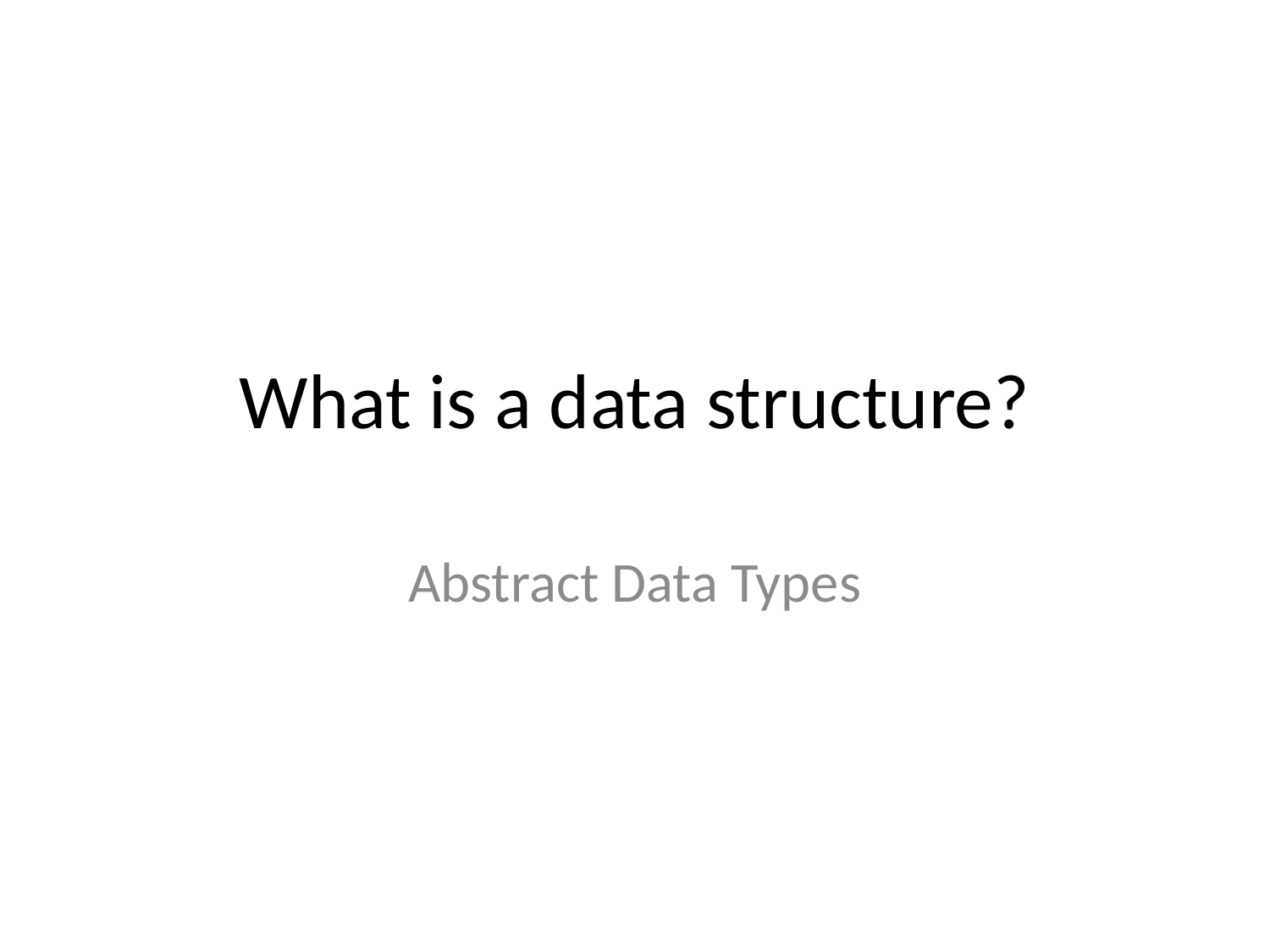

# What is a data structure?
Abstract Data Types